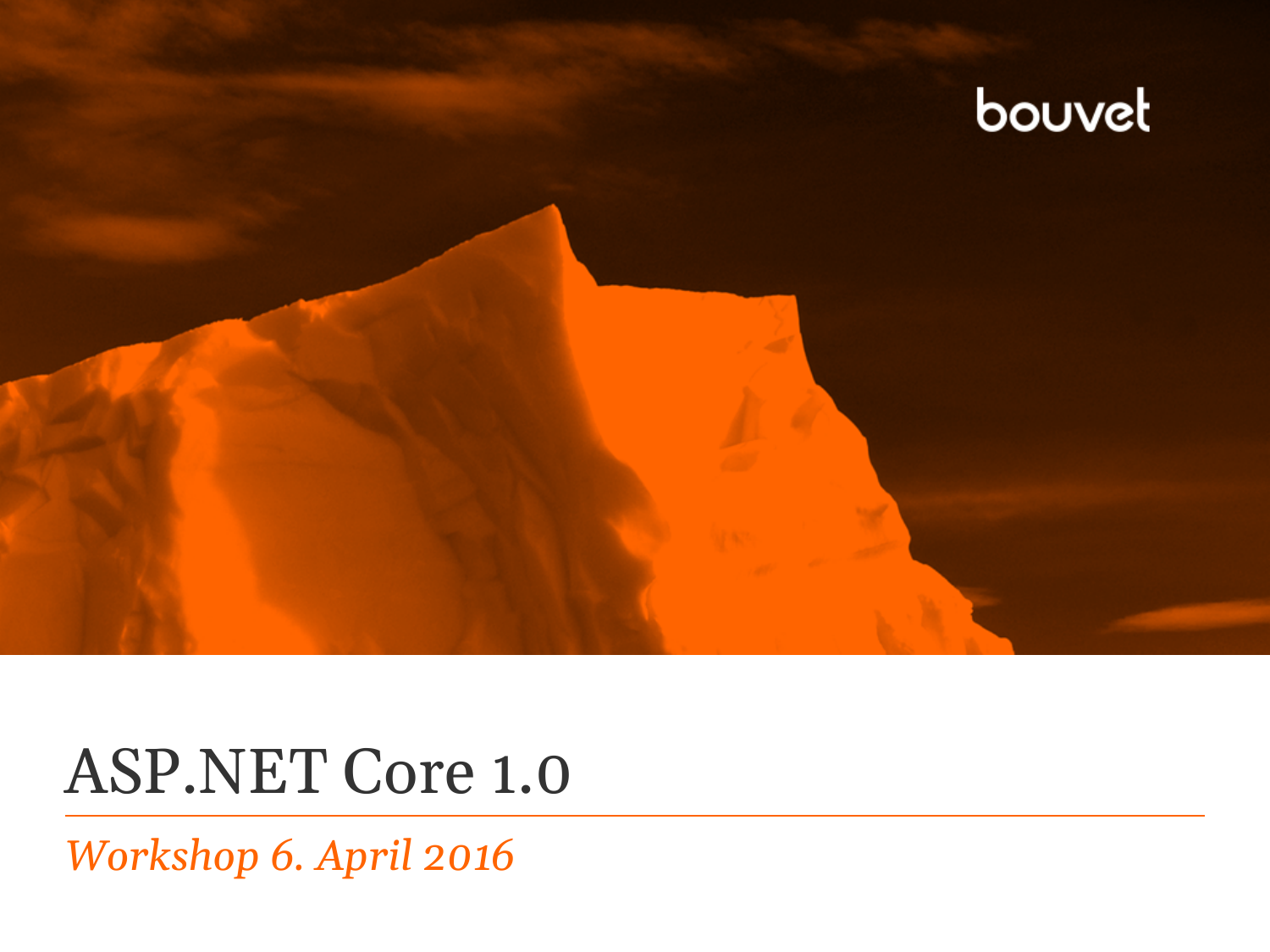

# ASP.NET Core 1.0
Workshop 6. April 2016